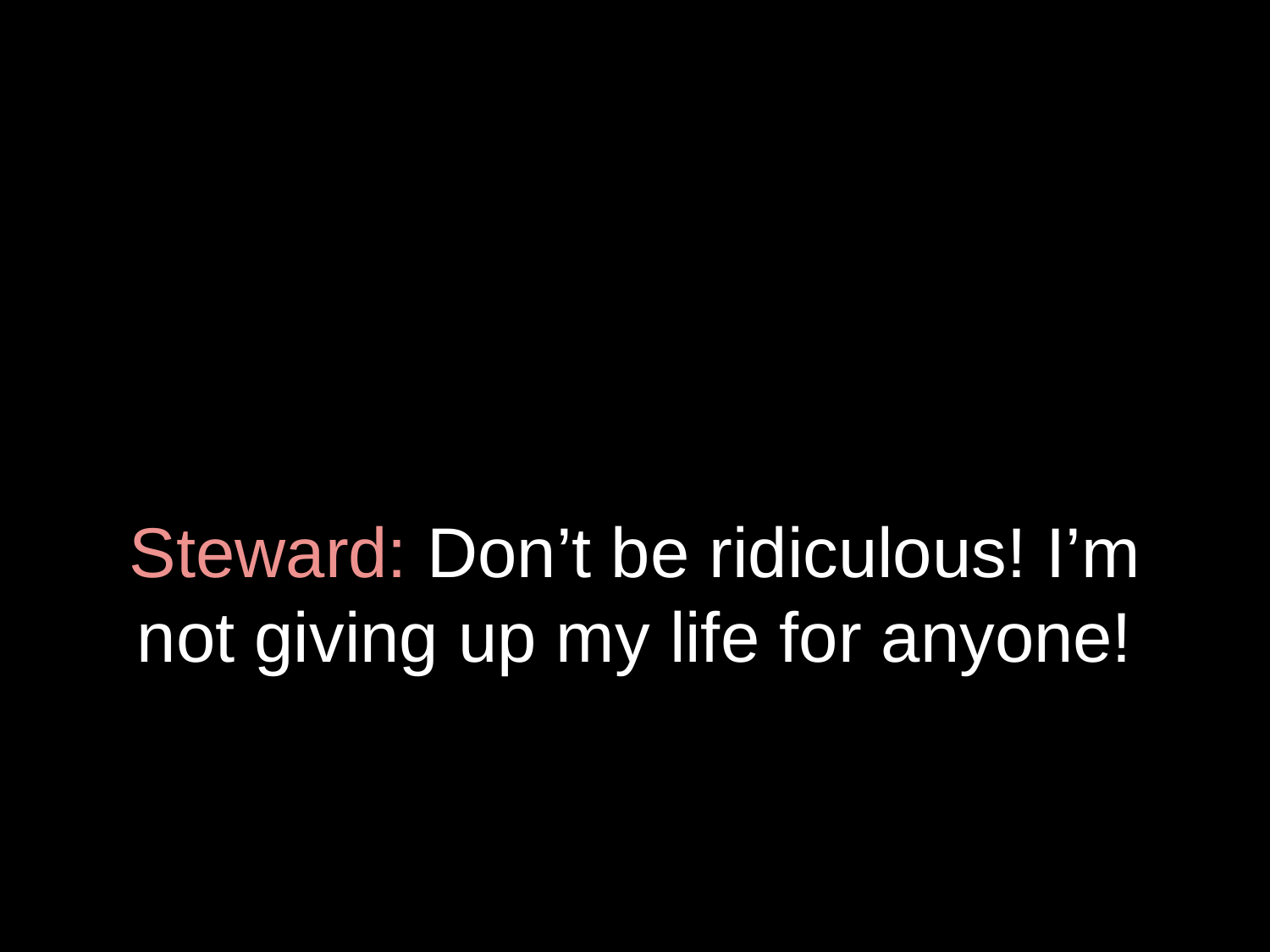

# Steward: Don’t be ridiculous! I’m not giving up my life for anyone!